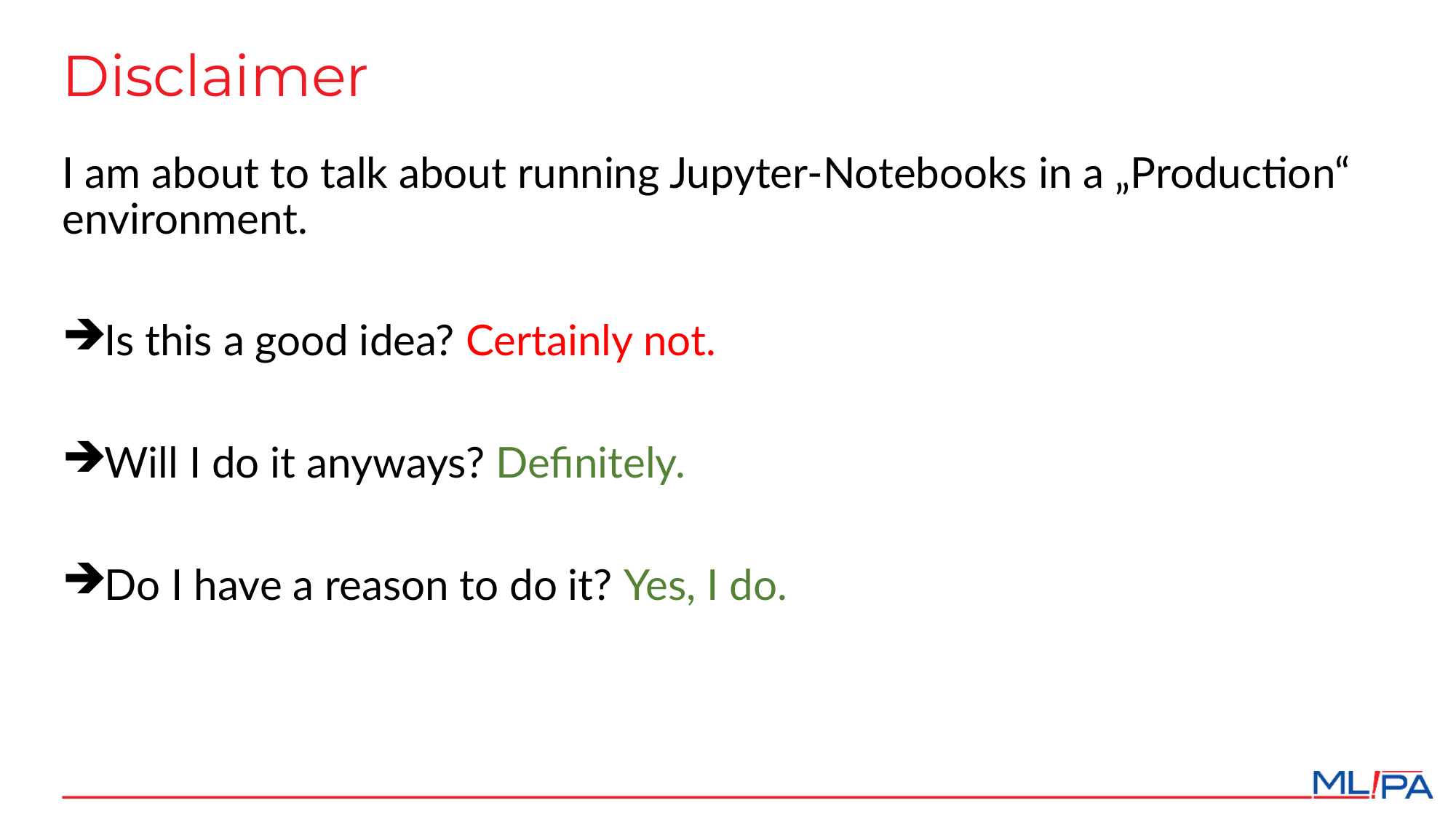

# Disclaimer
I am about to talk about running Jupyter-Notebooks in a „Production“ environment.

Is this a good idea? Certainly not.

Will I do it anyways? Definitely.

Do I have a reason to do it? Yes, I do.